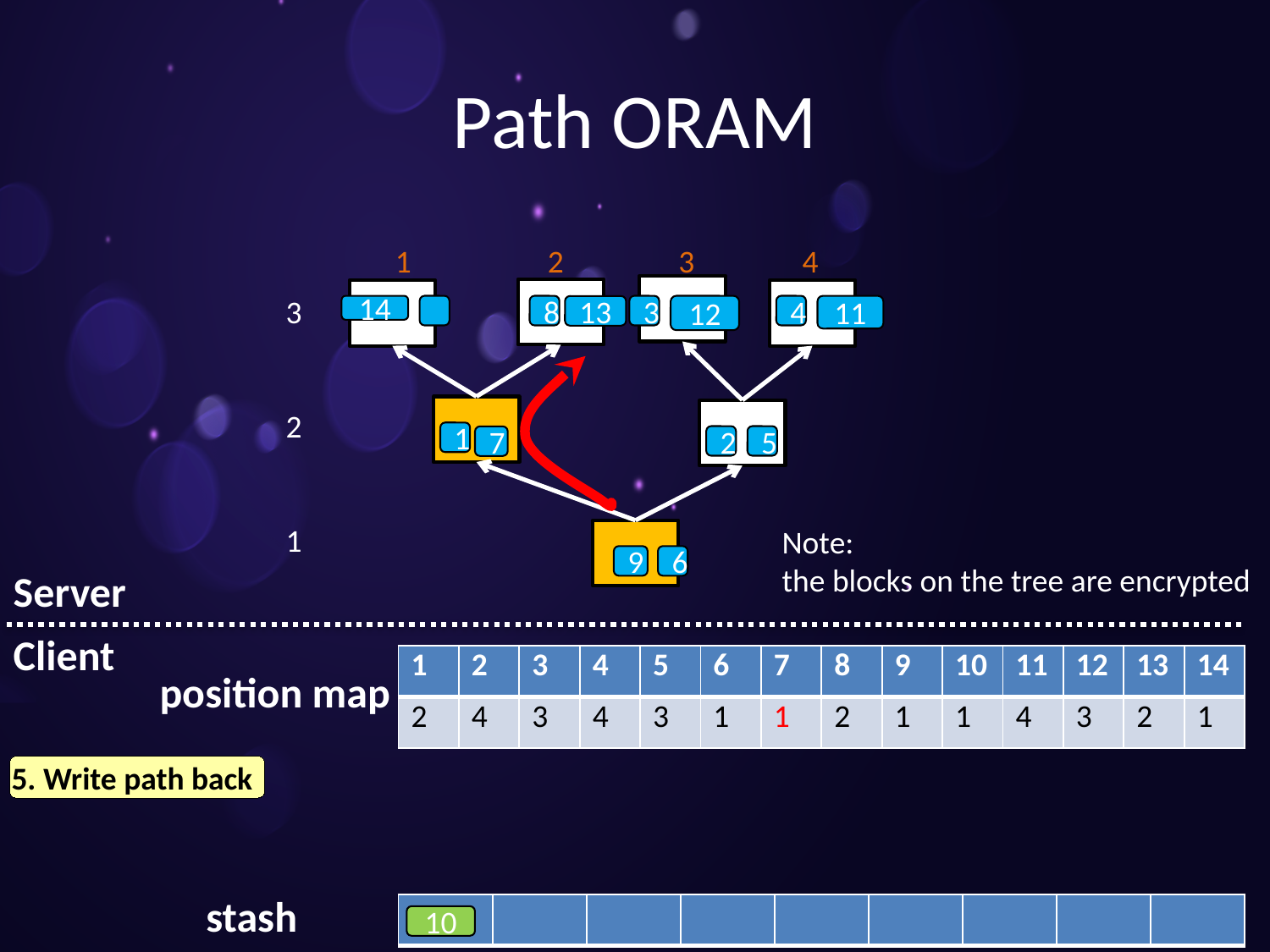

# Path ORAM
1                   2                3               4

3

2

1
14

8
3
12
4
11
13

1
2
5
7
Note:
the blocks on the tree are encrypted

9
6
Server
Client
| 1 | 2 | 3 | 4 | 5 | 6 | 7 | 8 | 9 | 10 | 11 | 12 | 13 | 14 |
| --- | --- | --- | --- | --- | --- | --- | --- | --- | --- | --- | --- | --- | --- |
| 2 | 4 | 3 | 4 | 3 | 1 | 1 | 2 | 1 | 1 | 4 | 3 | 2 | 1 |
position map
5. Write path back
stash
|  |  |  |  |  |  |  |  |  |
| --- | --- | --- | --- | --- | --- | --- | --- | --- |
10